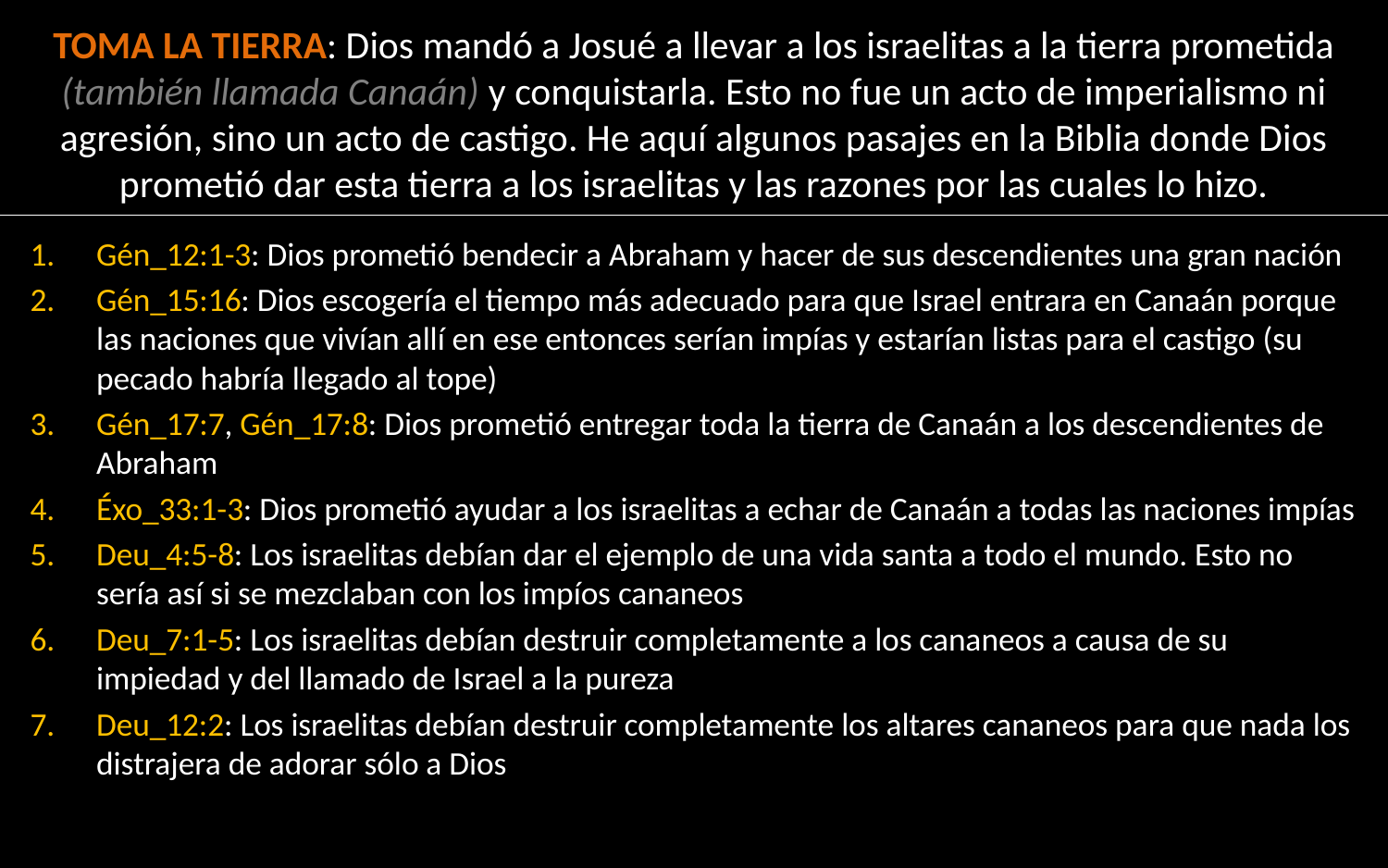

# TOMA LA TIERRA: Dios mandó a Josué a llevar a los israelitas a la tierra prometida (también llamada Canaán) y conquistarla. Esto no fue un acto de imperialismo ni agresión, sino un acto de castigo. He aquí algunos pasajes en la Biblia donde Dios prometió dar esta tierra a los israelitas y las razones por las cuales lo hizo.
Gén_12:1-3: Dios prometió bendecir a Abraham y hacer de sus descendientes una gran nación
Gén_15:16: Dios escogería el tiempo más adecuado para que Israel entrara en Canaán porque las naciones que vivían allí en ese entonces serían impías y estarían listas para el castigo (su pecado habría llegado al tope)
Gén_17:7, Gén_17:8: Dios prometió entregar toda la tierra de Canaán a los descendientes de Abraham
Éxo_33:1-3: Dios prometió ayudar a los israelitas a echar de Canaán a todas las naciones impías
Deu_4:5-8: Los israelitas debían dar el ejemplo de una vida santa a todo el mundo. Esto no sería así si se mezclaban con los impíos cananeos
Deu_7:1-5: Los israelitas debían destruir completamente a los cananeos a causa de su impiedad y del llamado de Israel a la pureza
Deu_12:2: Los israelitas debían destruir completamente los altares cananeos para que nada los distrajera de adorar sólo a Dios